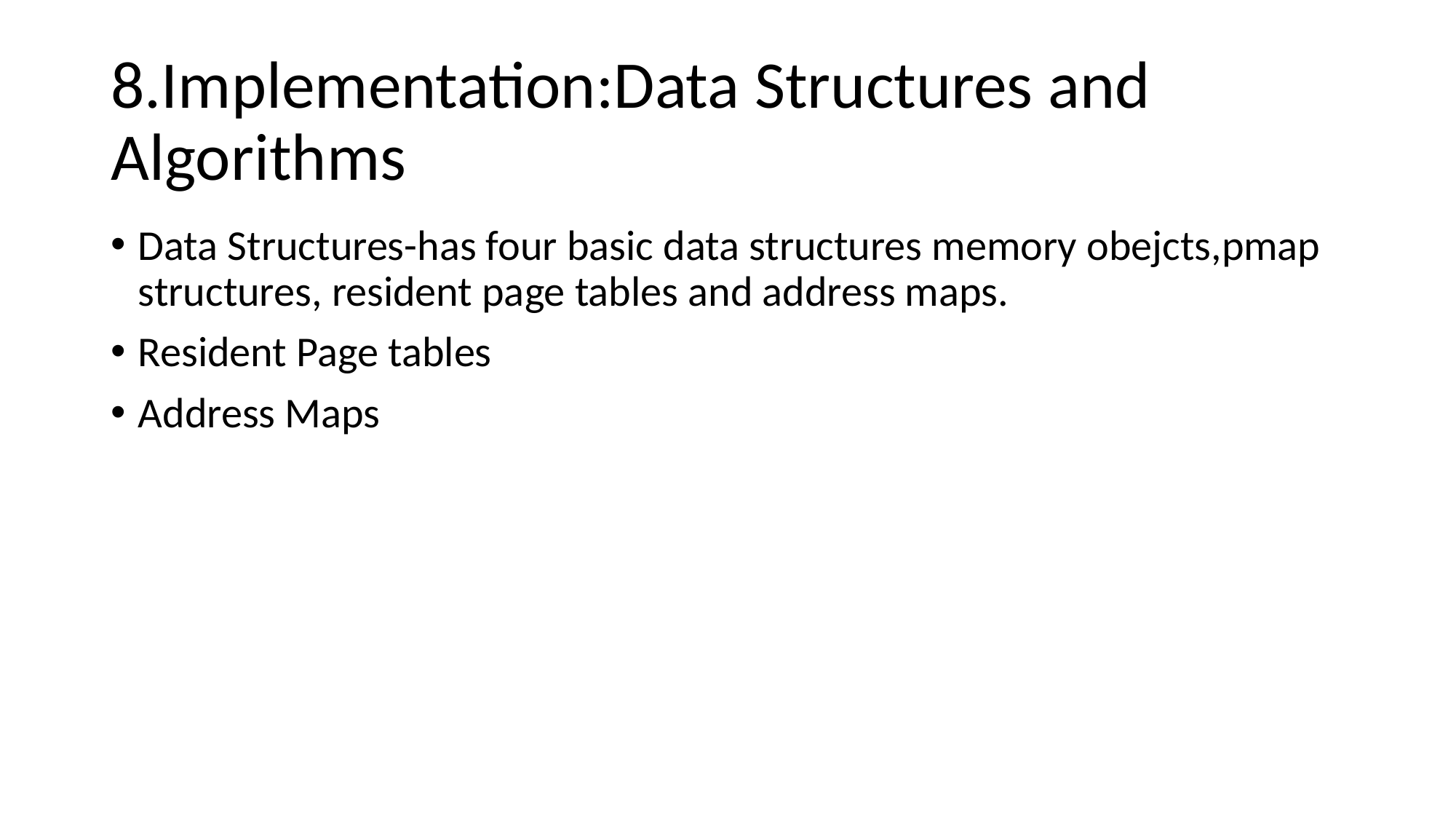

# 8.Implementation:Data Structures and Algorithms
Data Structures-has four basic data structures memory obejcts,pmap structures, resident page tables and address maps.
Resident Page tables
Address Maps